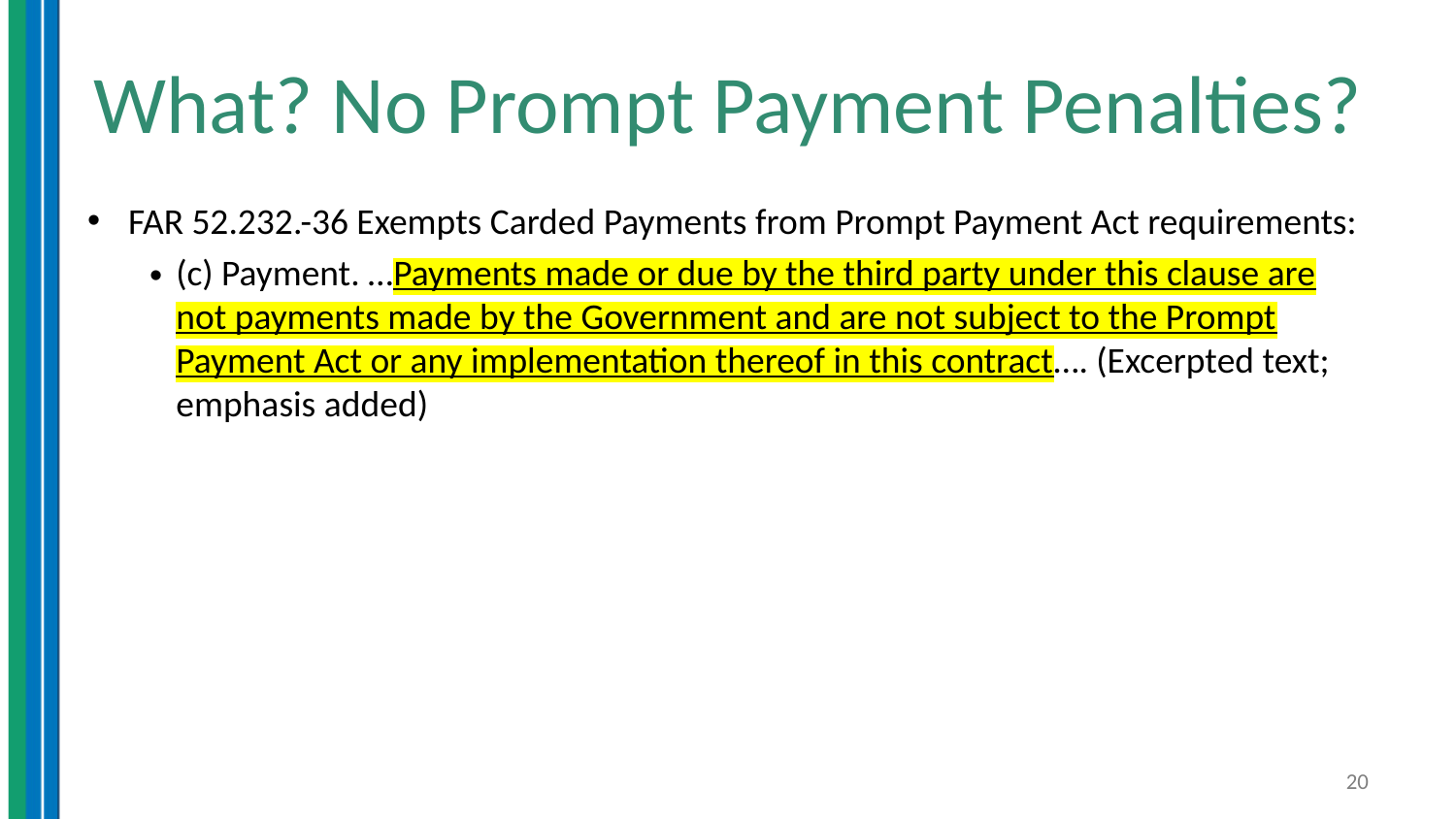

# What? No Prompt Payment Penalties?
FAR 52.232.-36 Exempts Carded Payments from Prompt Payment Act requirements:
(c) Payment. …Payments made or due by the third party under this clause are not payments made by the Government and are not subject to the Prompt Payment Act or any implementation thereof in this contract…. (Excerpted text; emphasis added)